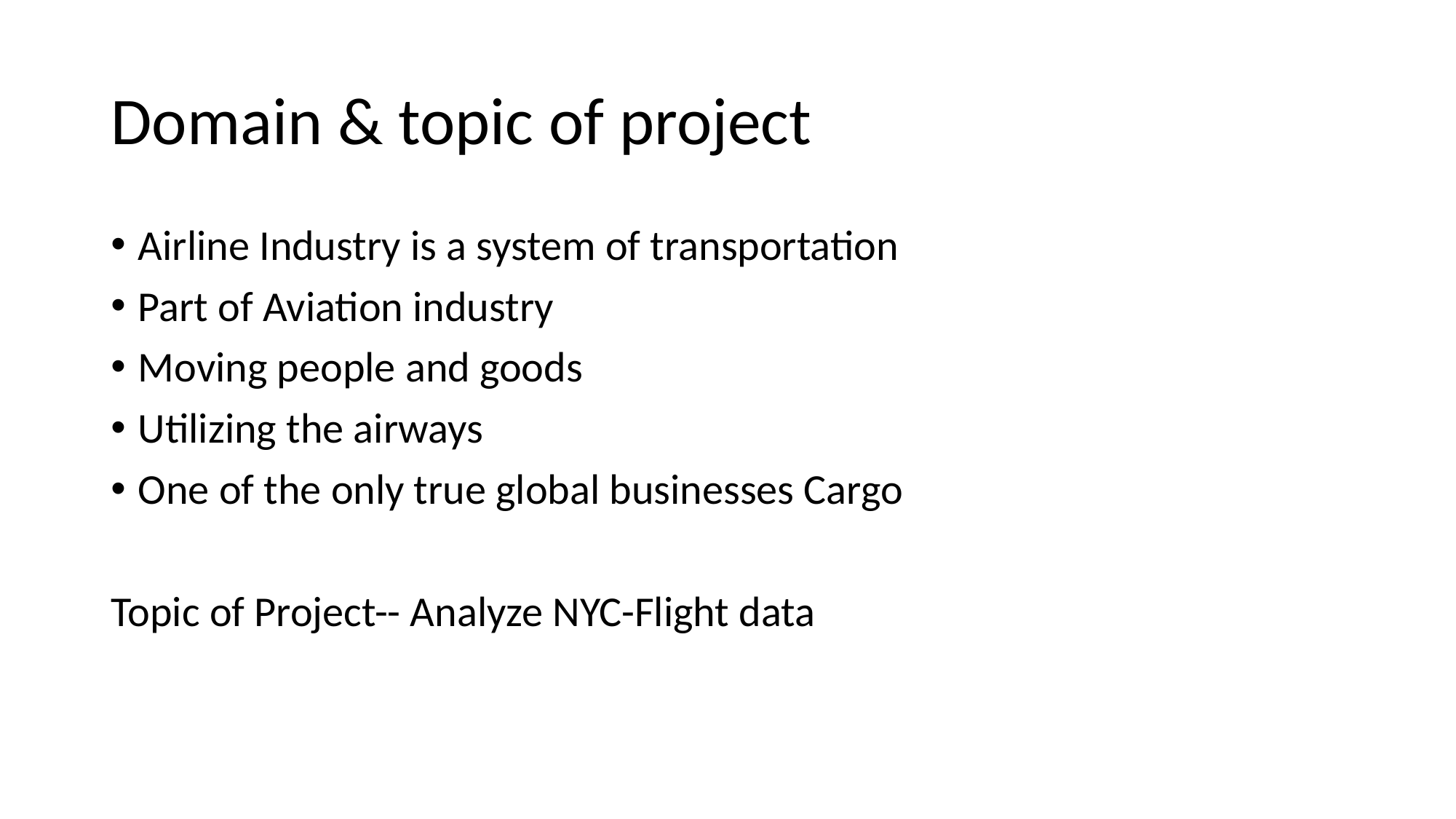

# Domain & topic of project
Airline Industry is a system of transportation
Part of Aviation industry
Moving people and goods
Utilizing the airways
One of the only true global businesses Cargo

Topic of Project-- Analyze NYC-Flight data